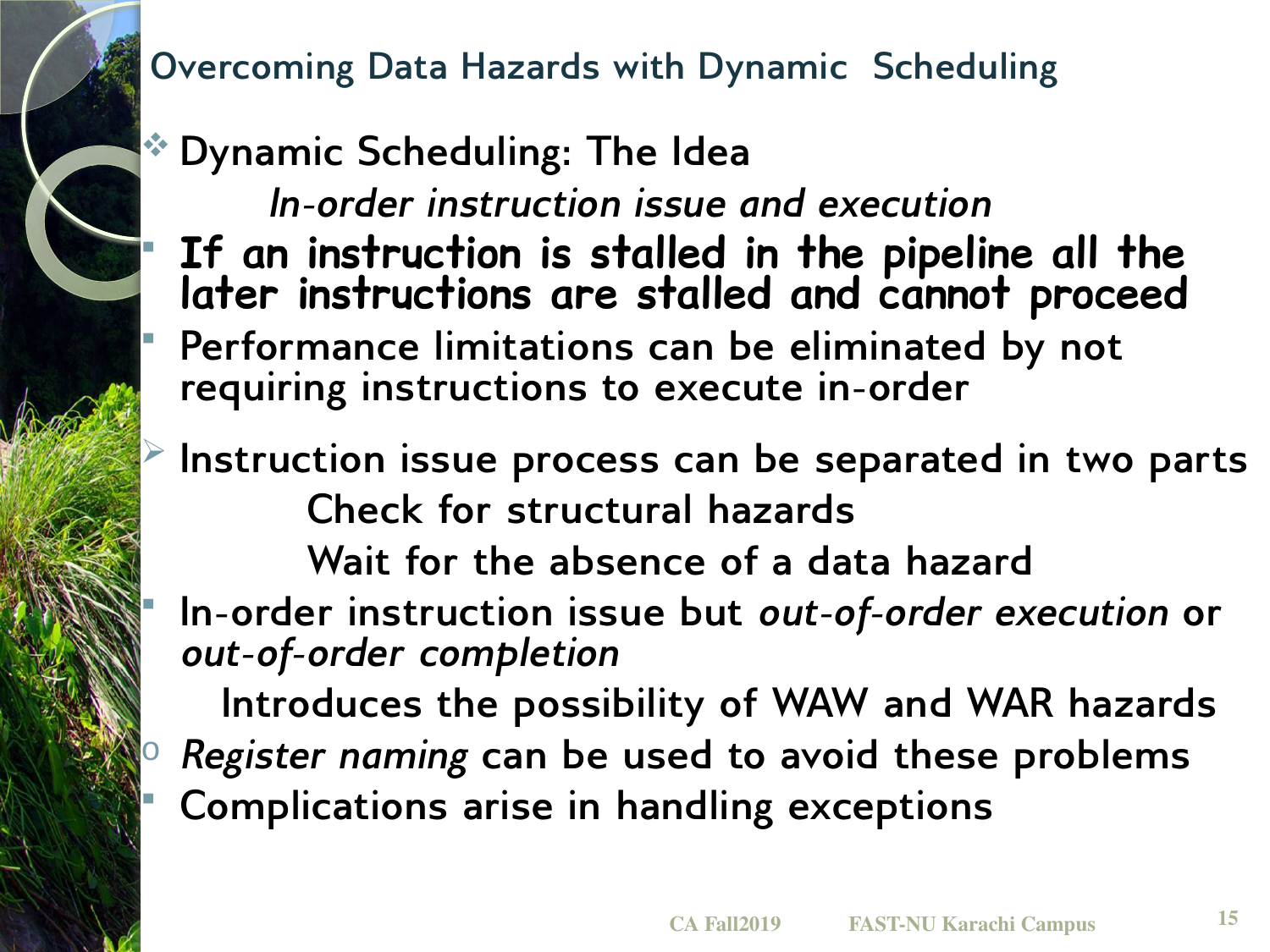

# Overcoming Data Hazards with Dynamic  Scheduling
Dynamic Scheduling: The Idea
          In-order instruction issue and execution
If an instruction is stalled in the pipeline all the later instructions are stalled and cannot proceed
Performance limitations can be eliminated by not requiring instructions to execute in-order

Instruction issue process can be separated in two parts
		Check for structural hazards
		Wait for the absence of a data hazard
In-order instruction issue but out-of-order execution or out-of-order completion
	   Introduces the possibility of WAW and WAR hazards
Register naming can be used to avoid these problems
Complications arise in handling exceptions
CA Fall2019
15
FAST-NU Karachi Campus